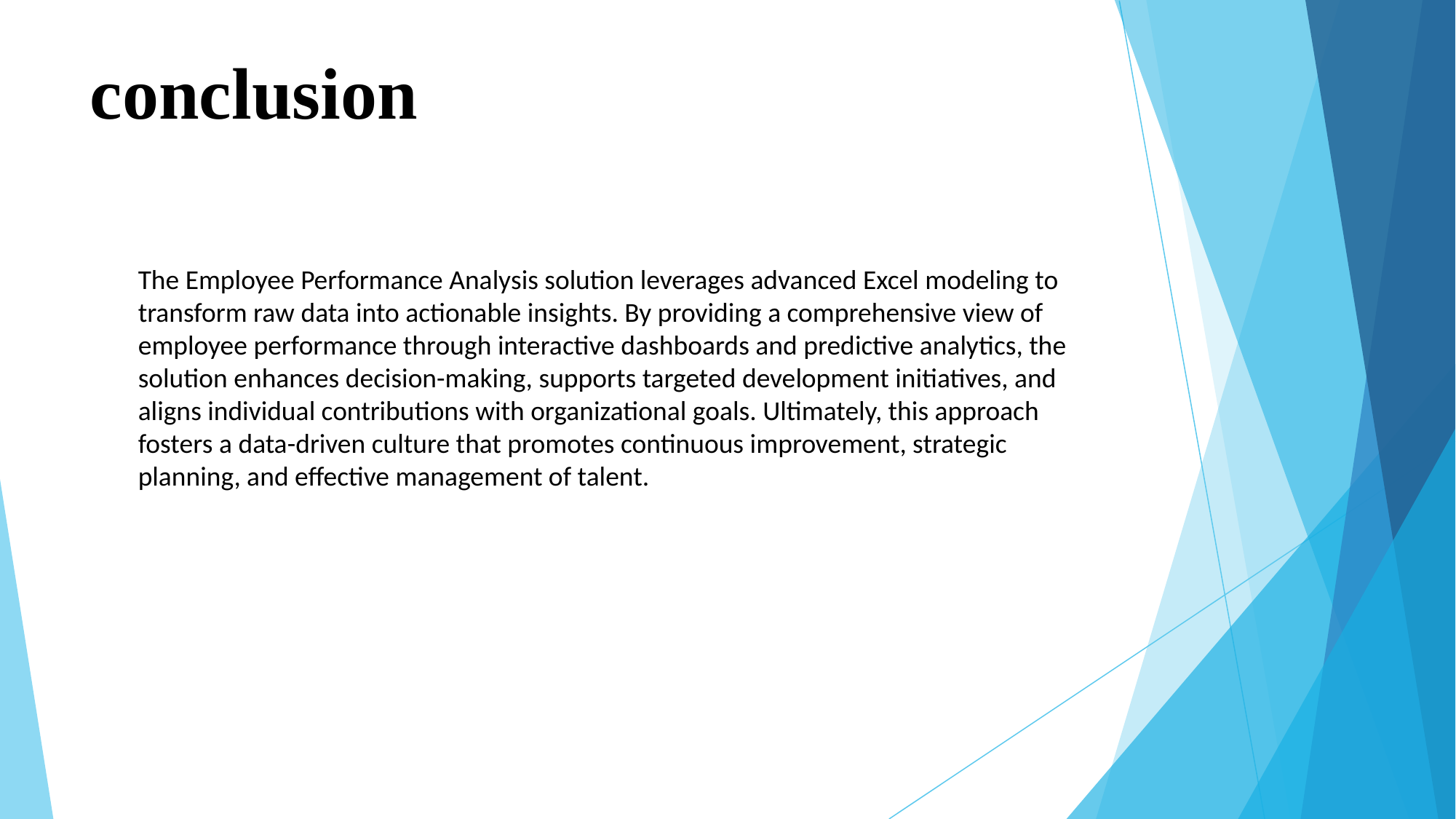

# conclusion

The Employee Performance Analysis solution leverages advanced Excel modeling to transform raw data into actionable insights. By providing a comprehensive view of employee performance through interactive dashboards and predictive analytics, the solution enhances decision-making, supports targeted development initiatives, and aligns individual contributions with organizational goals. Ultimately, this approach fosters a data-driven culture that promotes continuous improvement, strategic planning, and effective management of talent.